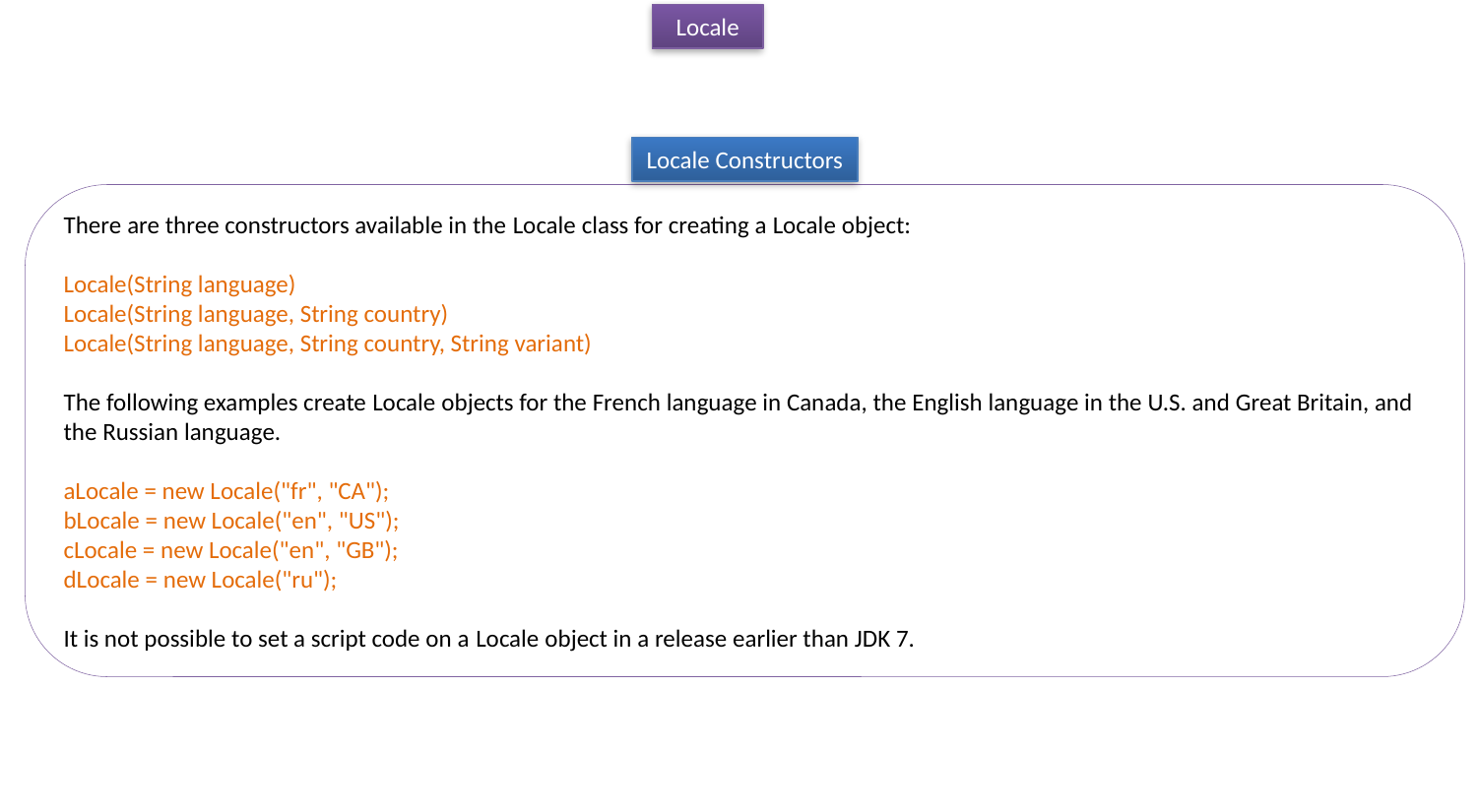

Locale
Locale Constructors

There are three constructors available in the Locale class for creating a Locale object:

Locale(String language)
Locale(String language, String country)
Locale(String language, String country, String variant)
The following examples create Locale objects for the French language in Canada, the English language in the U.S. and Great Britain, and the Russian language.
aLocale = new Locale("fr", "CA");
bLocale = new Locale("en", "US");
cLocale = new Locale("en", "GB");
dLocale = new Locale("ru");

It is not possible to set a script code on a Locale object in a release earlier than JDK 7.